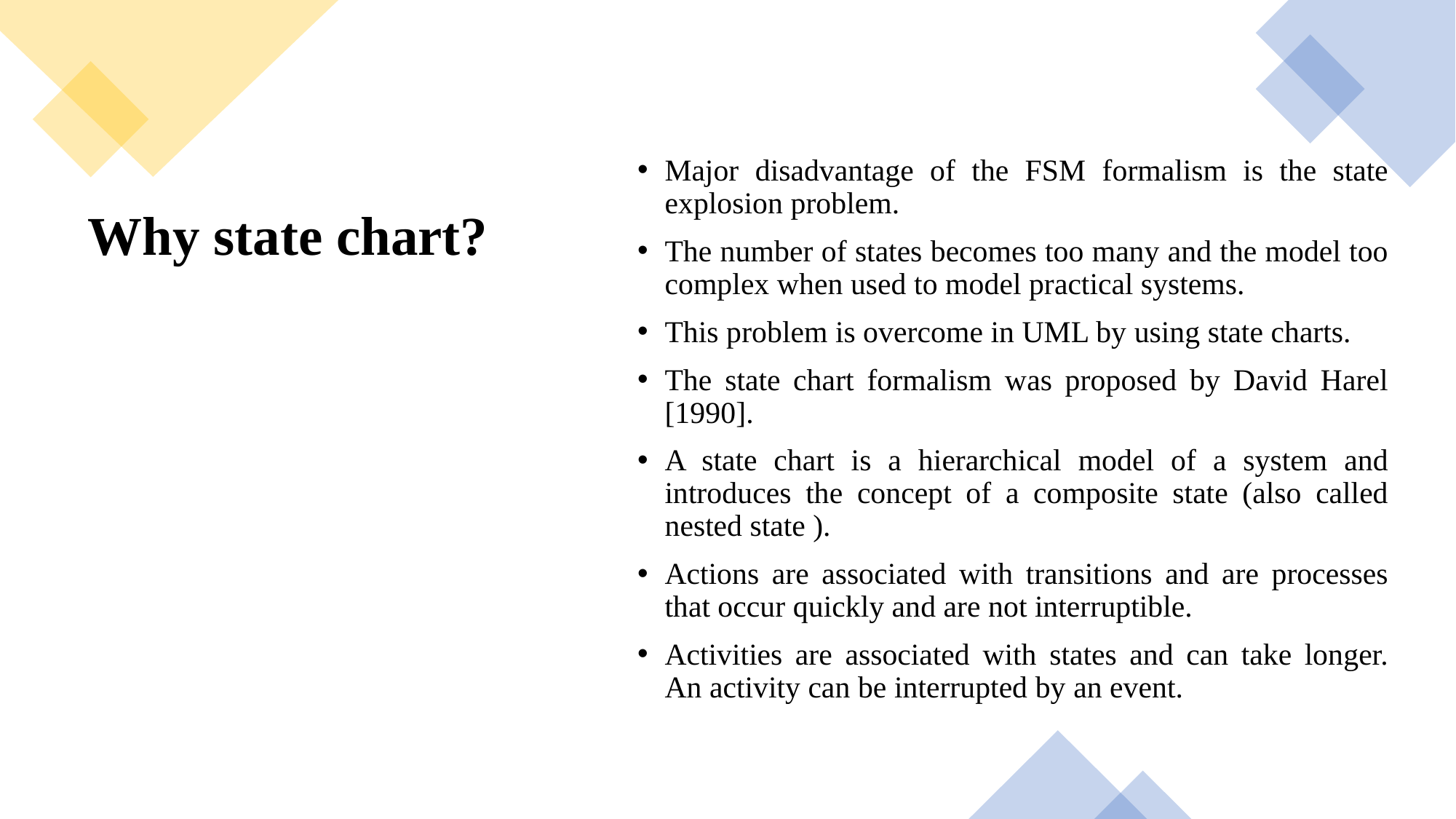

Major disadvantage of the FSM formalism is the state explosion problem.
The number of states becomes too many and the model too complex when used to model practical systems.
This problem is overcome in UML by using state charts.
The state chart formalism was proposed by David Harel [1990].
A state chart is a hierarchical model of a system and introduces the concept of a composite state (also called nested state ).
Actions are associated with transitions and are processes that occur quickly and are not interruptible.
Activities are associated with states and can take longer. An activity can be interrupted by an event.
# Why state chart?